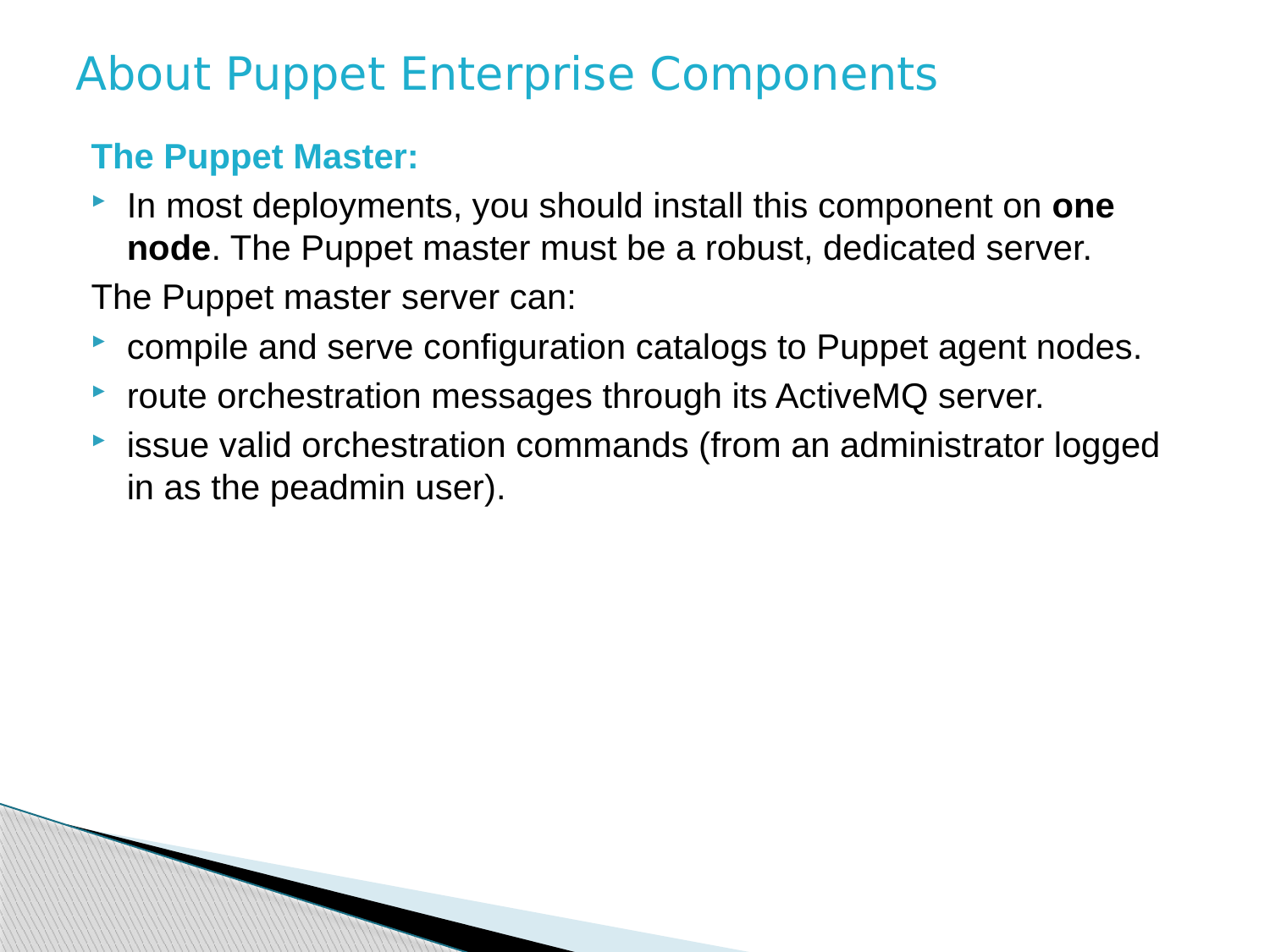

# About Puppet Enterprise Components
The Puppet Master:
In most deployments, you should install this component on one node. The Puppet master must be a robust, dedicated server.
The Puppet master server can:
compile and serve configuration catalogs to Puppet agent nodes.
route orchestration messages through its ActiveMQ server.
issue valid orchestration commands (from an administrator logged in as the peadmin user).